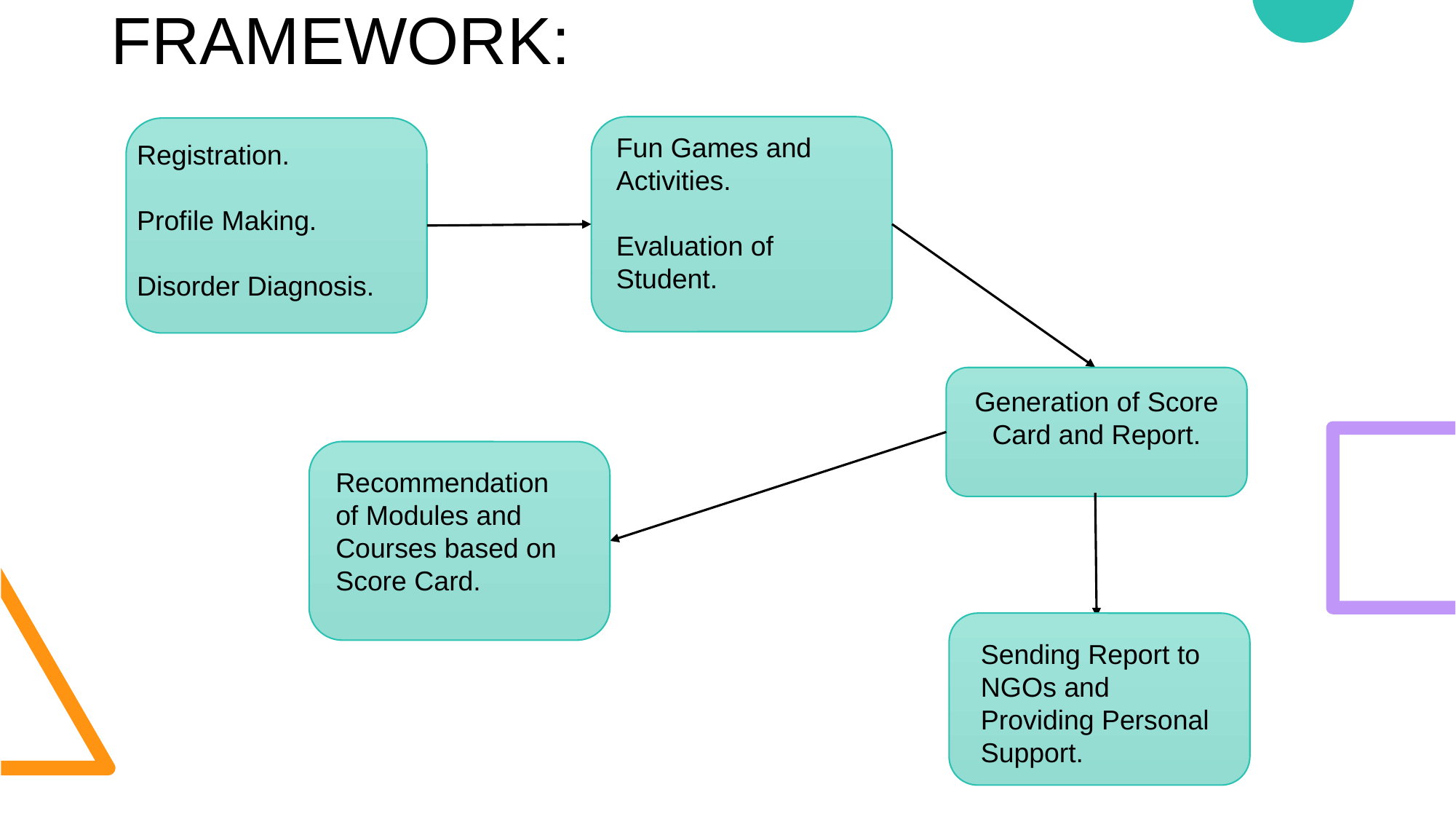

# FRAMEWORK:

Fun Games and Activities.

Evaluation of Student.

Registration.

Profile Making.

Disorder Diagnosis.

Generation of Score Card and Report.

Recommendation of Modules and Courses based on Score Card.

Sending Report to NGOs and Providing Personal
Support.